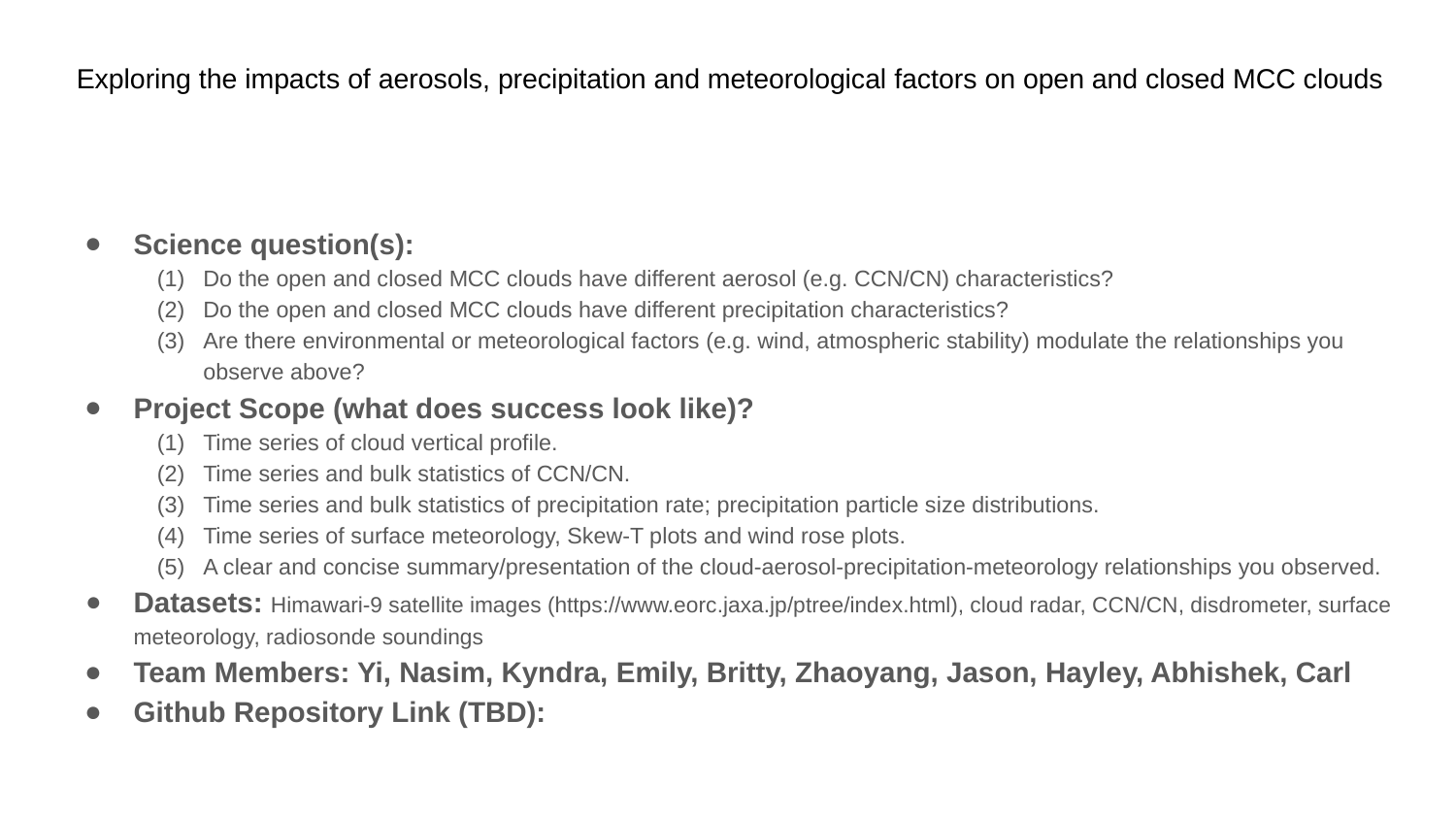

# Exploring the impacts of aerosols, precipitation and meteorological factors on open and closed MCC clouds
Science question(s):
Do the open and closed MCC clouds have different aerosol (e.g. CCN/CN) characteristics?
Do the open and closed MCC clouds have different precipitation characteristics?
Are there environmental or meteorological factors (e.g. wind, atmospheric stability) modulate the relationships you observe above?
Project Scope (what does success look like)?
Time series of cloud vertical profile.
Time series and bulk statistics of CCN/CN.
Time series and bulk statistics of precipitation rate; precipitation particle size distributions.
Time series of surface meteorology, Skew-T plots and wind rose plots.
A clear and concise summary/presentation of the cloud-aerosol-precipitation-meteorology relationships you observed.
Datasets: Himawari-9 satellite images (https://www.eorc.jaxa.jp/ptree/index.html), cloud radar, CCN/CN, disdrometer, surface meteorology, radiosonde soundings
Team Members: Yi, Nasim, Kyndra, Emily, Britty, Zhaoyang, Jason, Hayley, Abhishek, Carl
Github Repository Link (TBD):